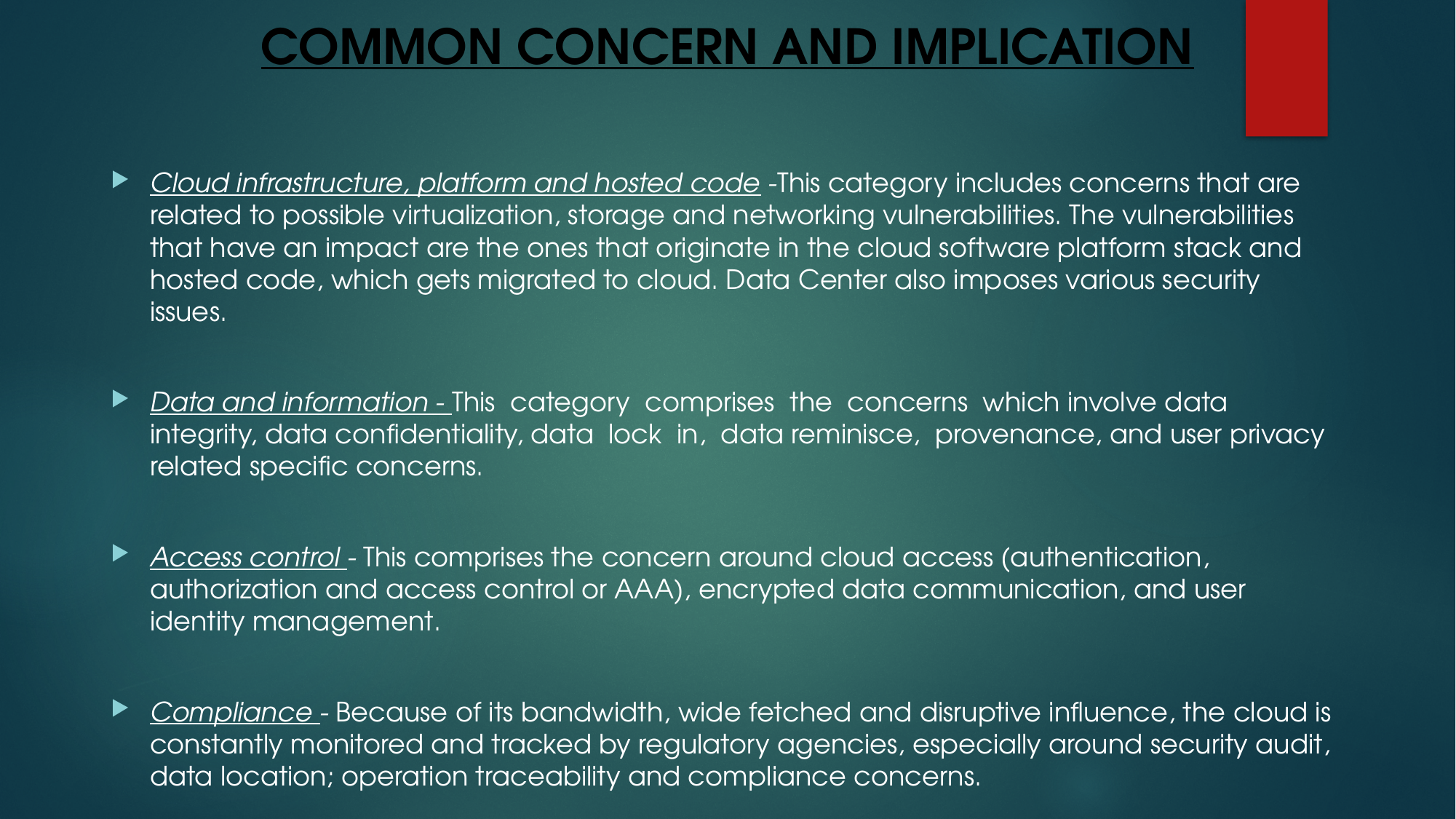

# COMMON CONCERN AND IMPLICATION

Cloud infrastructure, platform and hosted code -This category includes concerns that are related to possible virtualization, storage and networking vulnerabilities. The vulnerabilities that have an impact are the ones that originate in the cloud software platform stack and hosted code, which gets migrated to cloud. Data Center also imposes various security issues.

Data and information - This  category  comprises  the  concerns  which involve data  integrity, data confidentiality, data  lock  in,  data reminisce,  provenance, and user privacy  related specific concerns.

Access control - This comprises the concern around cloud access (authentication, authorization and access control or AAA), encrypted data communication, and user identity management.

Compliance - Because of its bandwidth, wide fetched and disruptive influence, the cloud is constantly monitored and tracked by regulatory agencies, especially around security audit, data location; operation traceability and compliance concerns.